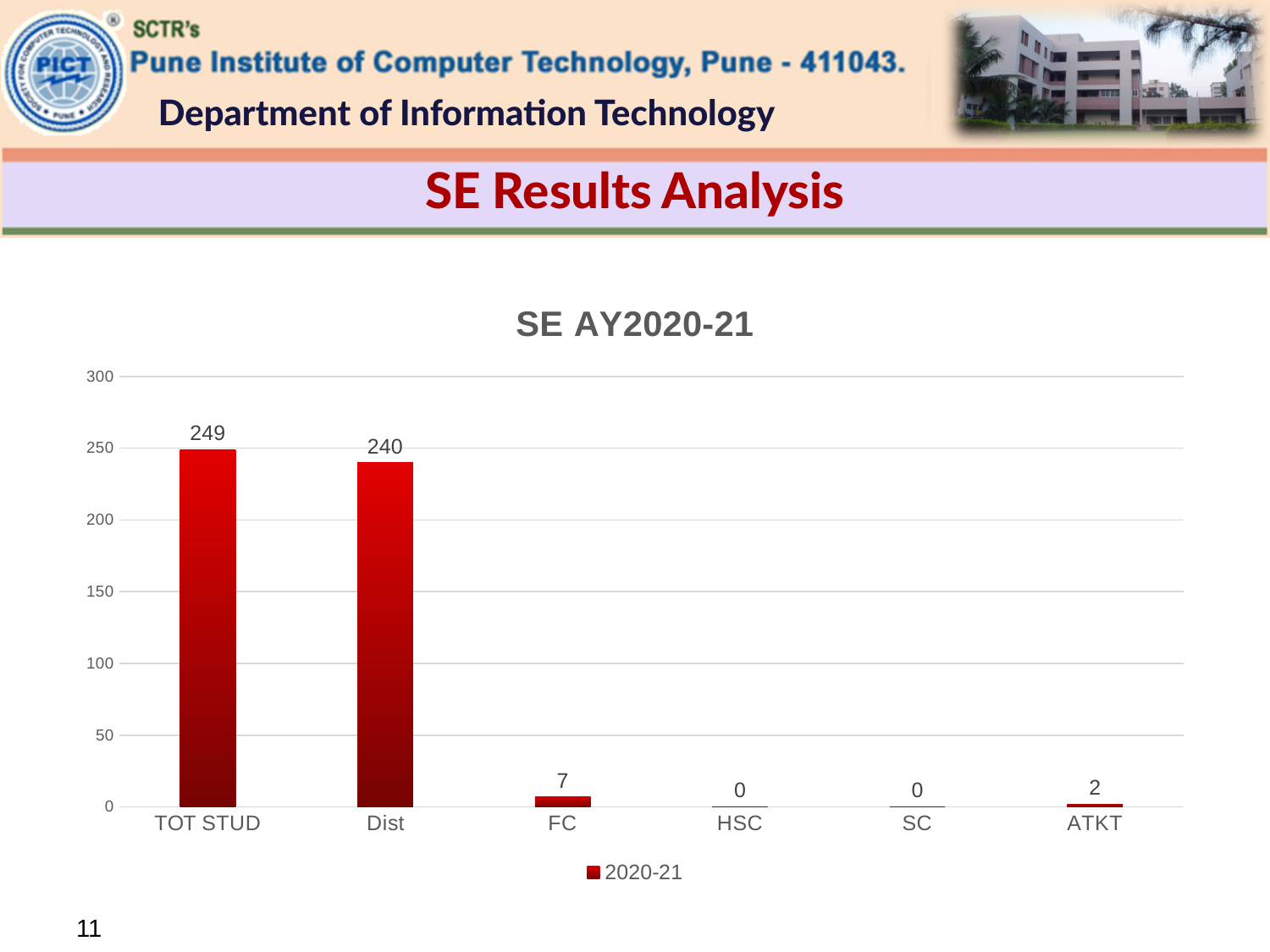

# SE Results Analysis

### Chart: SE AY2020-21

| Category | 2020-21 |
|---|---|
| TOT STUD | 249.0 |
| Dist | 240.0 |
| FC | 7.0 |
| HSC | 0.0 |
| SC | 0.0 |
| ATKT | 2.0 |
11